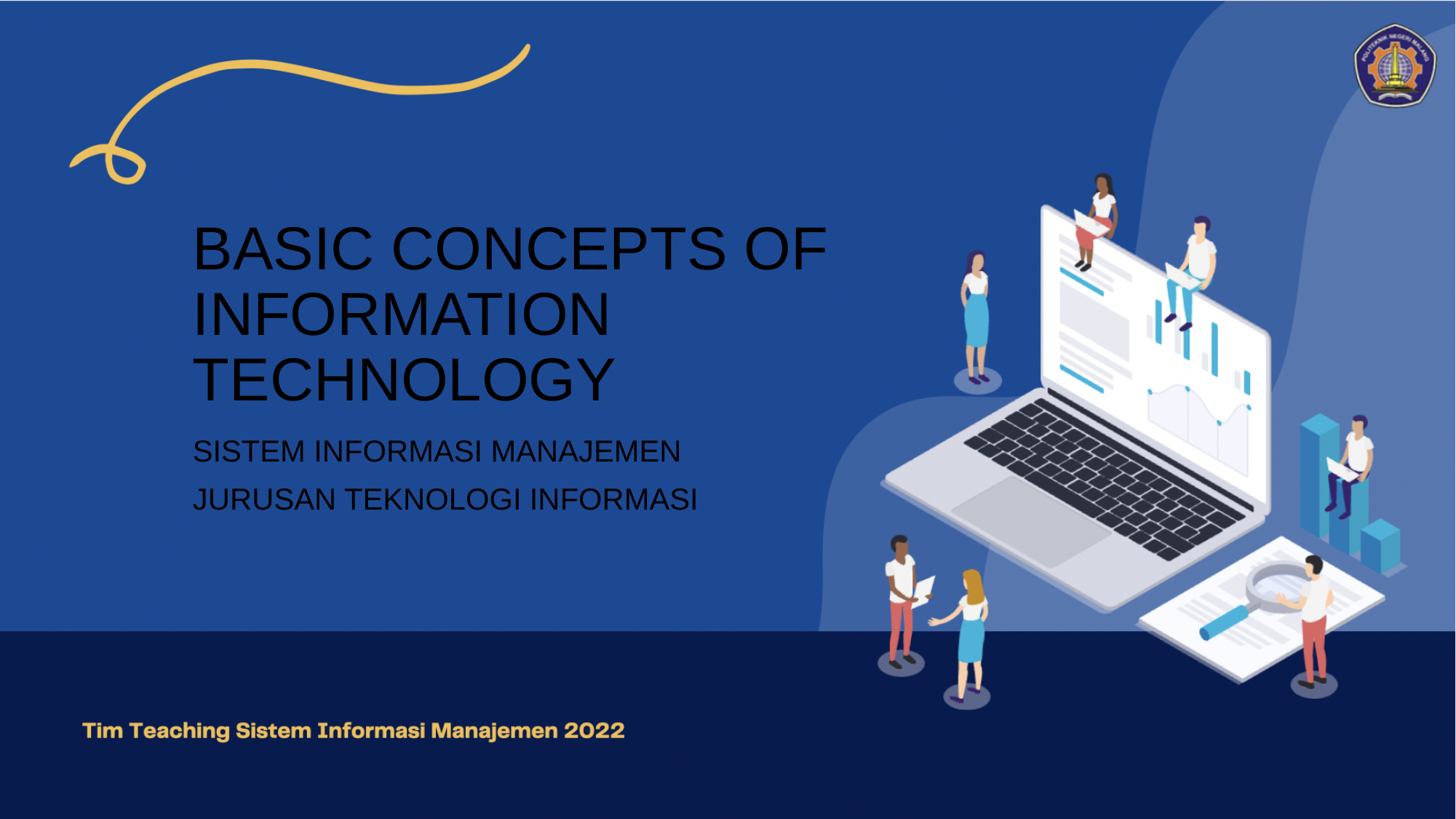

# BASIC CONCEPTS OF INFORMATION TECHNOLOGY
SISTEM INFORMASI MANAJEMEN
JURUSAN TEKNOLOGI INFORMASI